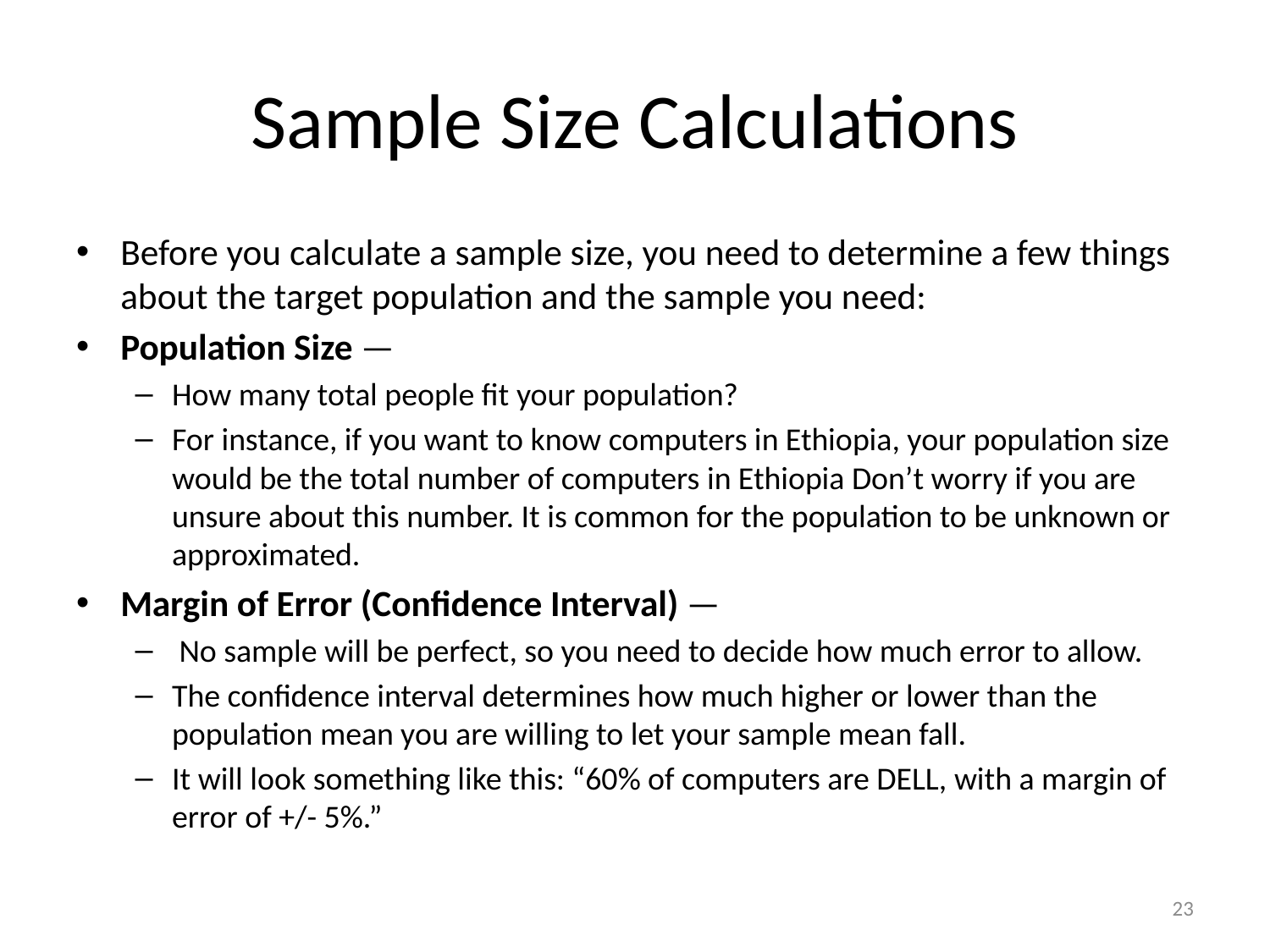

# Sample Size Calculations
Before you calculate a sample size, you need to determine a few things about the target population and the sample you need:
Population Size —
How many total people fit your population?
For instance, if you want to know computers in Ethiopia, your population size would be the total number of computers in Ethiopia Don’t worry if you are unsure about this number. It is common for the population to be unknown or approximated.
Margin of Error (Confidence Interval) —
 No sample will be perfect, so you need to decide how much error to allow.
The confidence interval determines how much higher or lower than the population mean you are willing to let your sample mean fall.
It will look something like this: “60% of computers are DELL, with a margin of error of +/- 5%.”

23